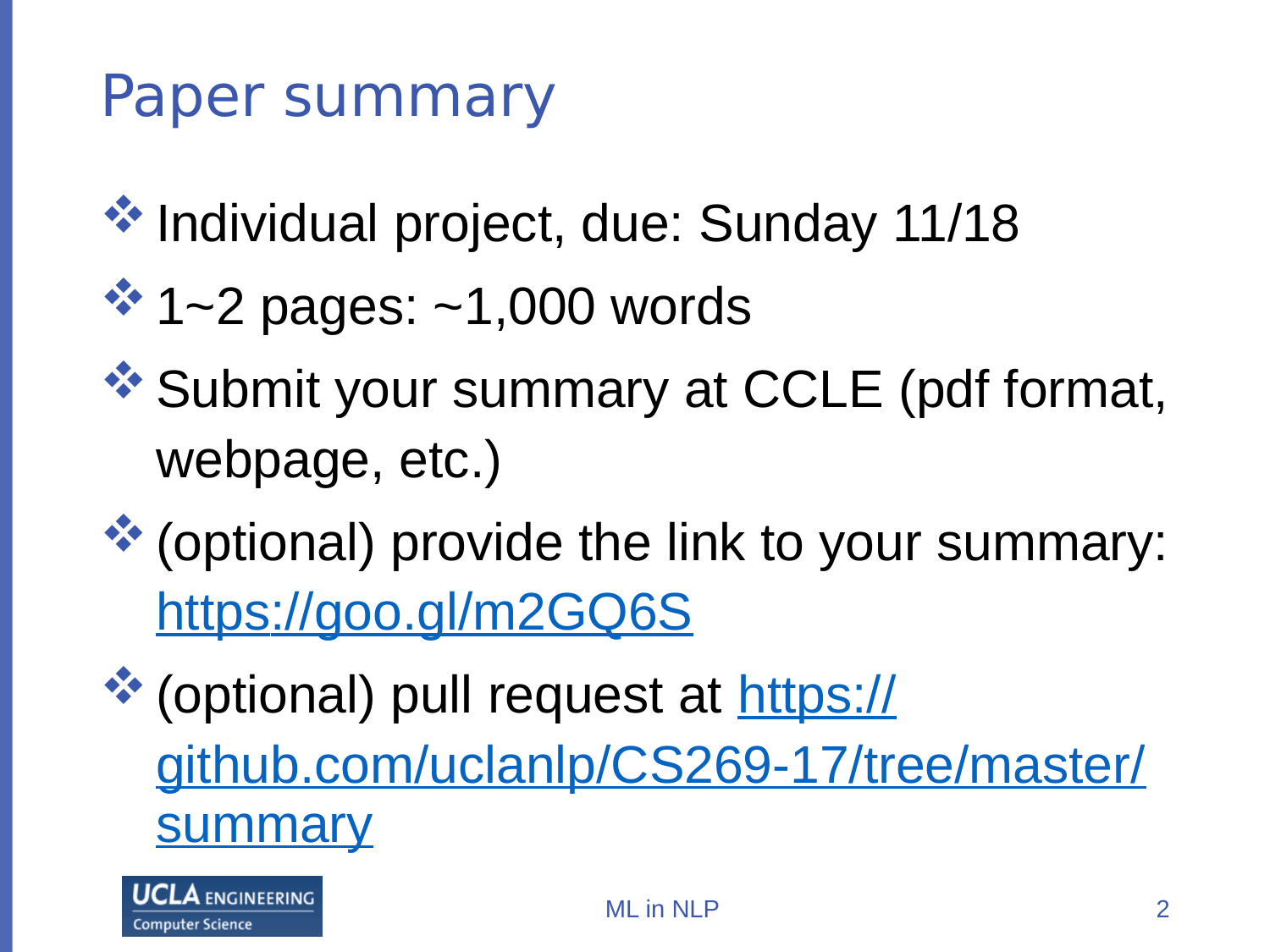

# Paper summary
Individual project, due: Sunday 11/18
1~2 pages: ~1,000 words
Submit your summary at CCLE (pdf format, webpage, etc.)
(optional) provide the link to your summary:
https://goo.gl/m2GQ6S
(optional) pull request at https://github.com/uclanlp/CS269-17/tree/master/summary

ML in NLP
2